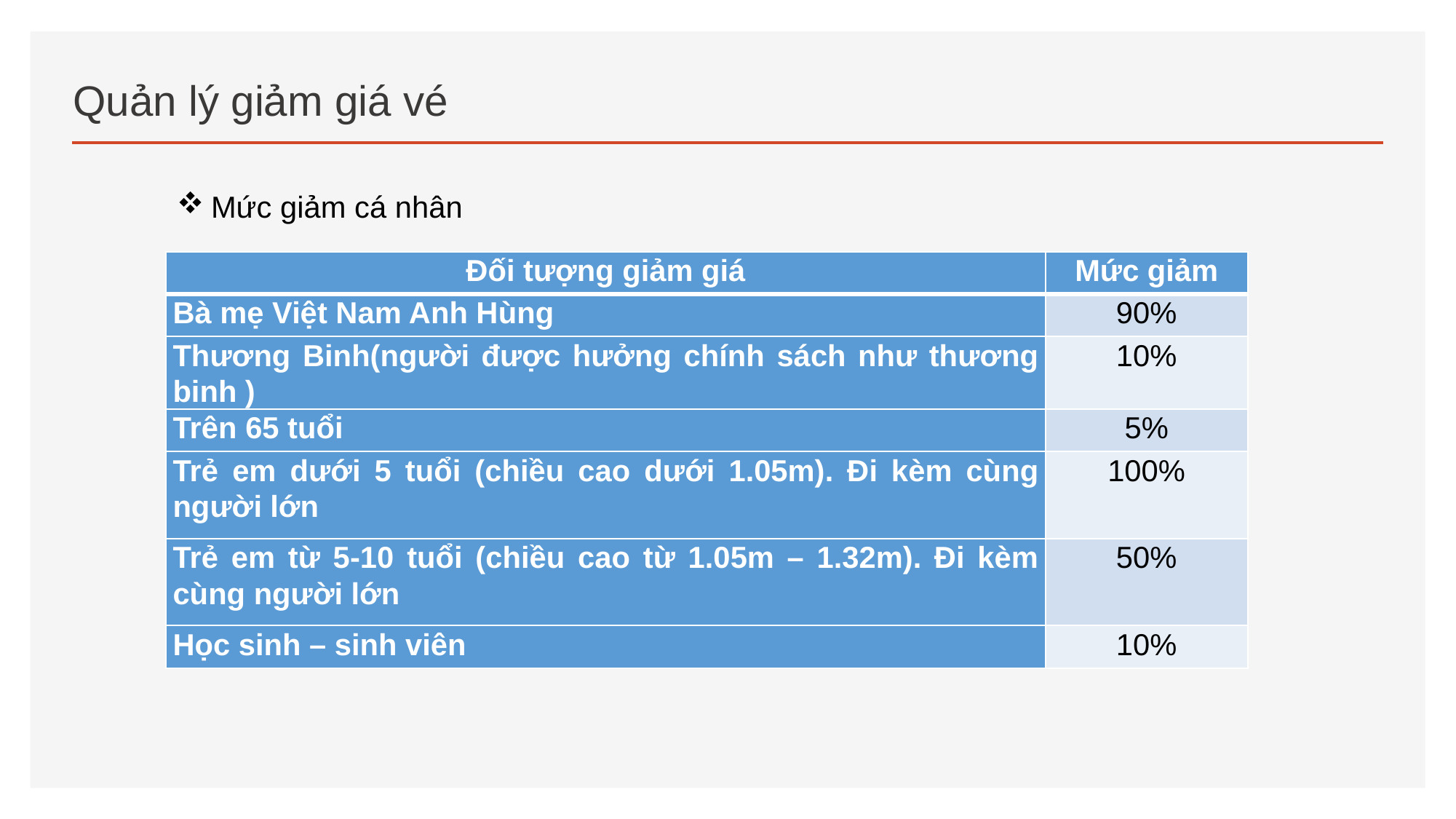

# Quản lý giảm giá vé
Mức giảm cá nhân
| Đối tượng giảm giá | Mức giảm |
| --- | --- |
| Bà mẹ Việt Nam Anh Hùng | 90% |
| Thương Binh(người được hưởng chính sách như thương binh ) | 10% |
| Trên 65 tuổi | 5% |
| Trẻ em dưới 5 tuổi (chiều cao dưới 1.05m). Đi kèm cùng người lớn | 100% |
| Trẻ em từ 5-10 tuổi (chiều cao từ 1.05m – 1.32m). Đi kèm cùng người lớn | 50% |
| Học sinh – sinh viên | 10% |